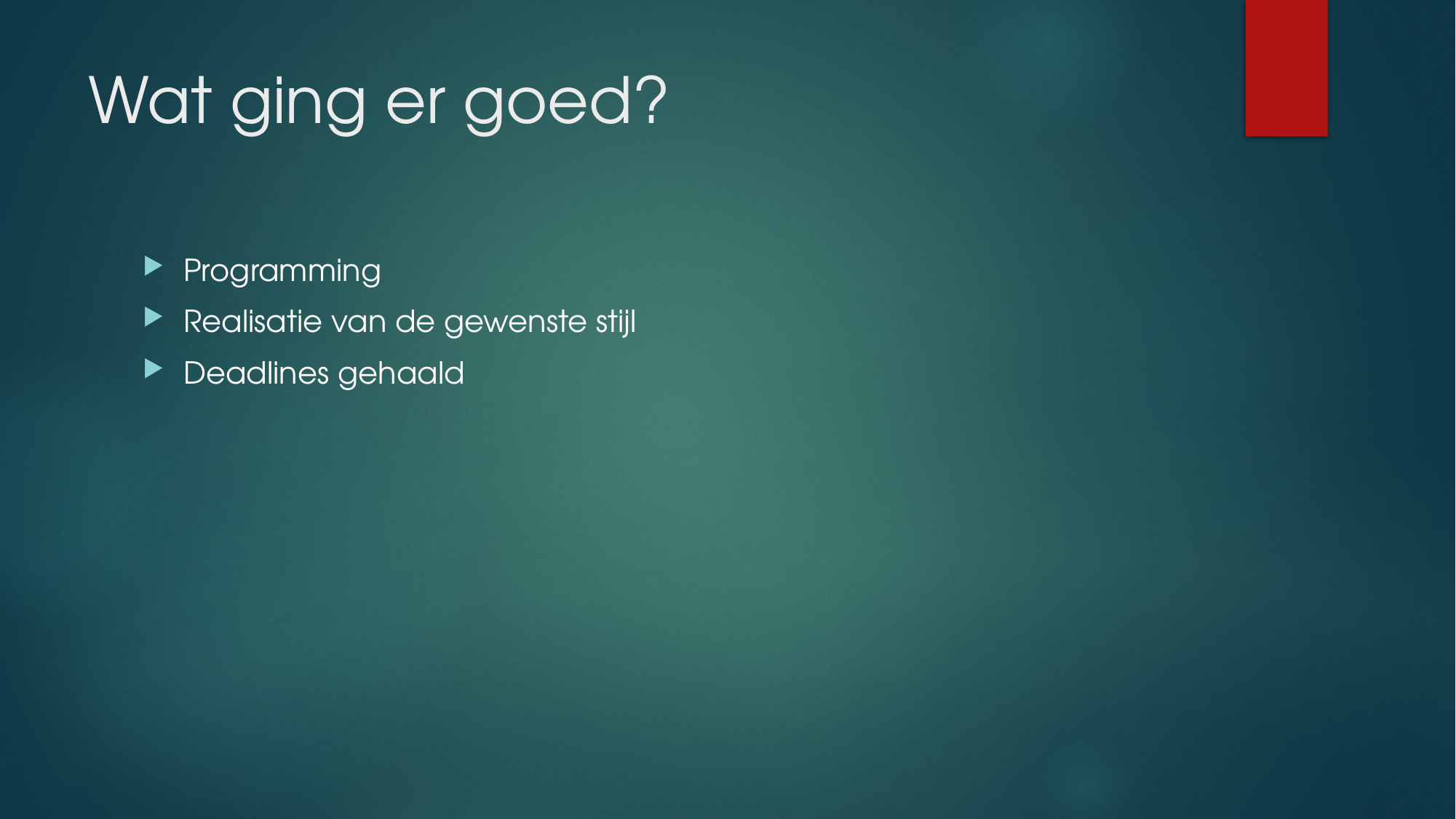

# Wat ging er goed?
Programming
Realisatie van de gewenste stijl
Deadlines gehaald